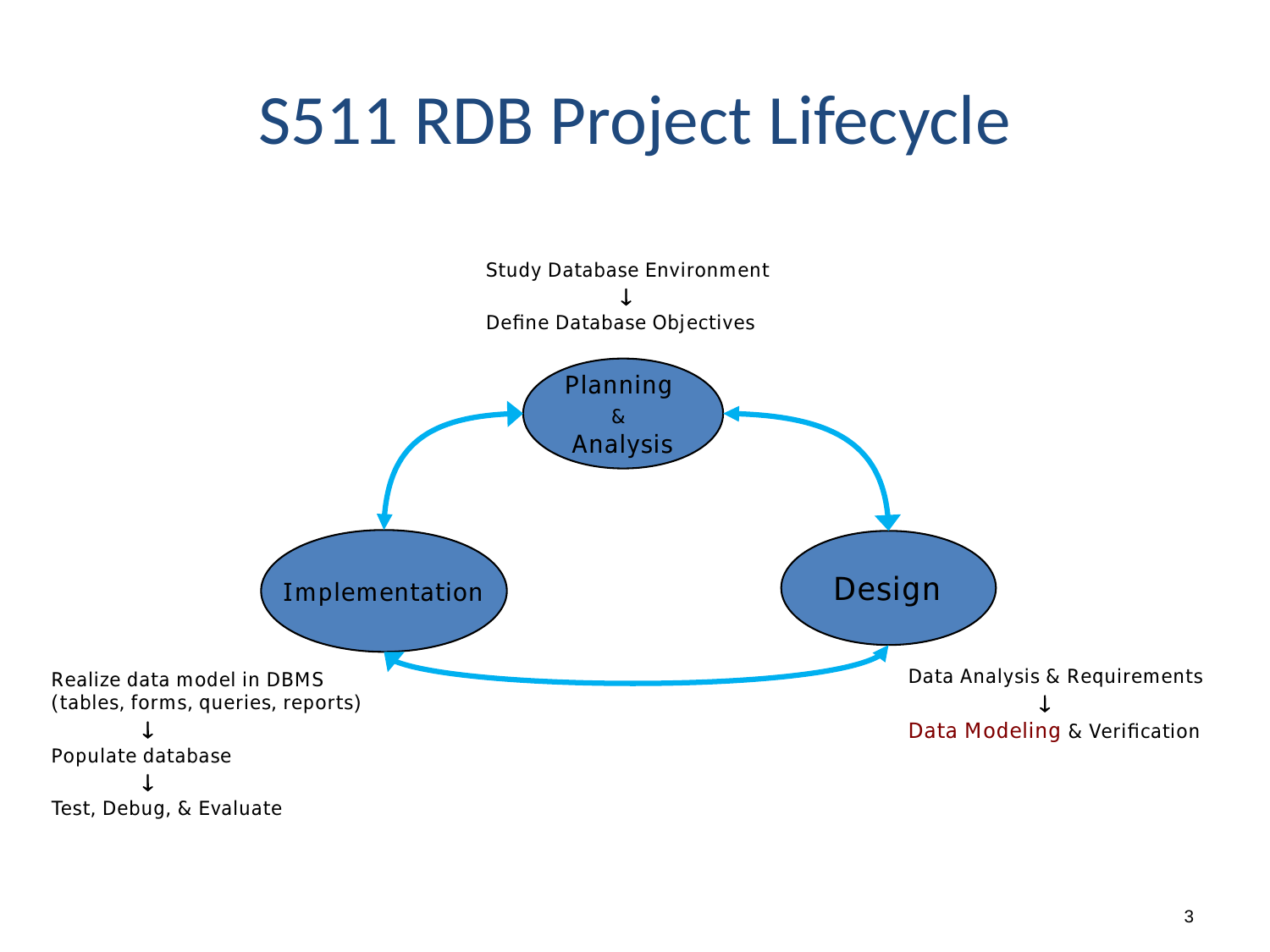

# S511 RDB Project Lifecycle
Study Database Environment
                      ↓
Define Database Objectives
Planning
&
Analysis
Implementation
Design
Data Analysis & Requirements
                       ↓
Data Modeling & Verification
Realize data model in DBMS
(tables, forms, queries, reports)
                ↓
Populate database
                ↓
Test, Debug, & Evaluate
3